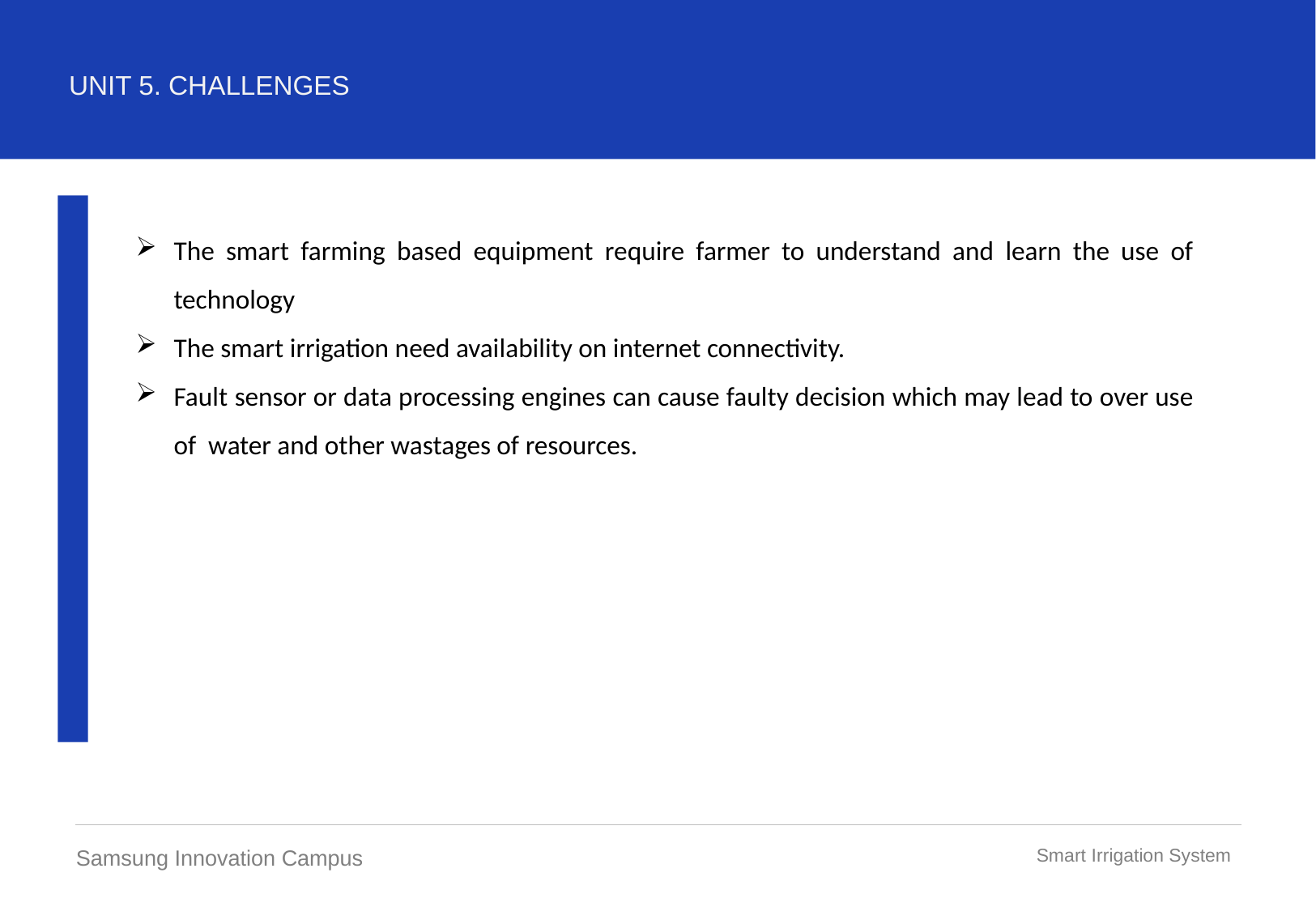

UNIT 5. CHALLENGES

The smart farming based equipment require farmer to understand and learn the use of technology
The smart irrigation need availability on internet connectivity.
Fault sensor or data processing engines can cause faulty decision which may lead to over use of  water and other wastages of resources.